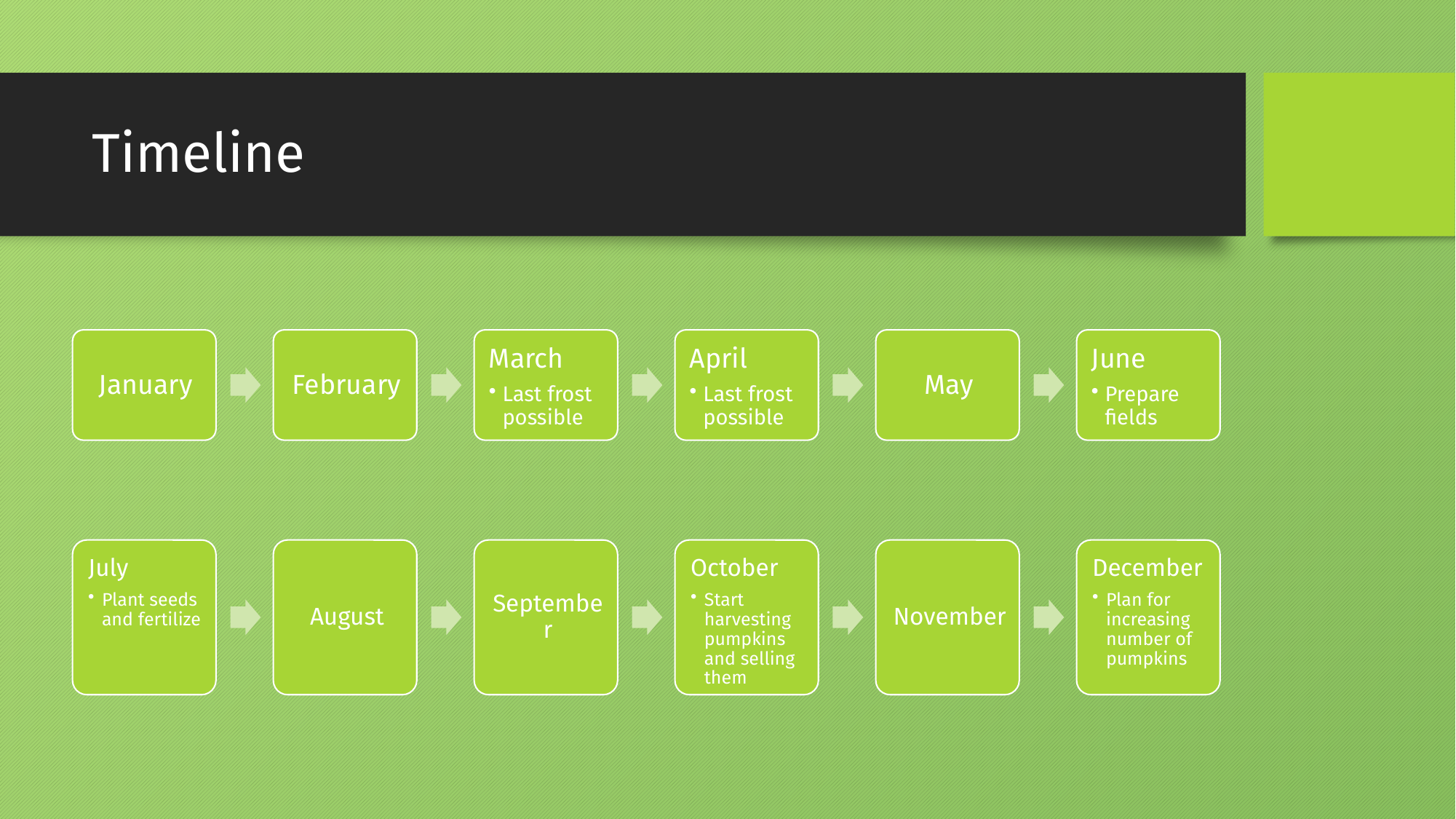

# Timeline
January

February

March
Last frost possible

April
Last frost possible

May

June
Prepare fields
July
Plant seeds and fertilize

August

September

October
Start harvesting pumpkins and selling them

November

December
Plan for increasing number of pumpkins